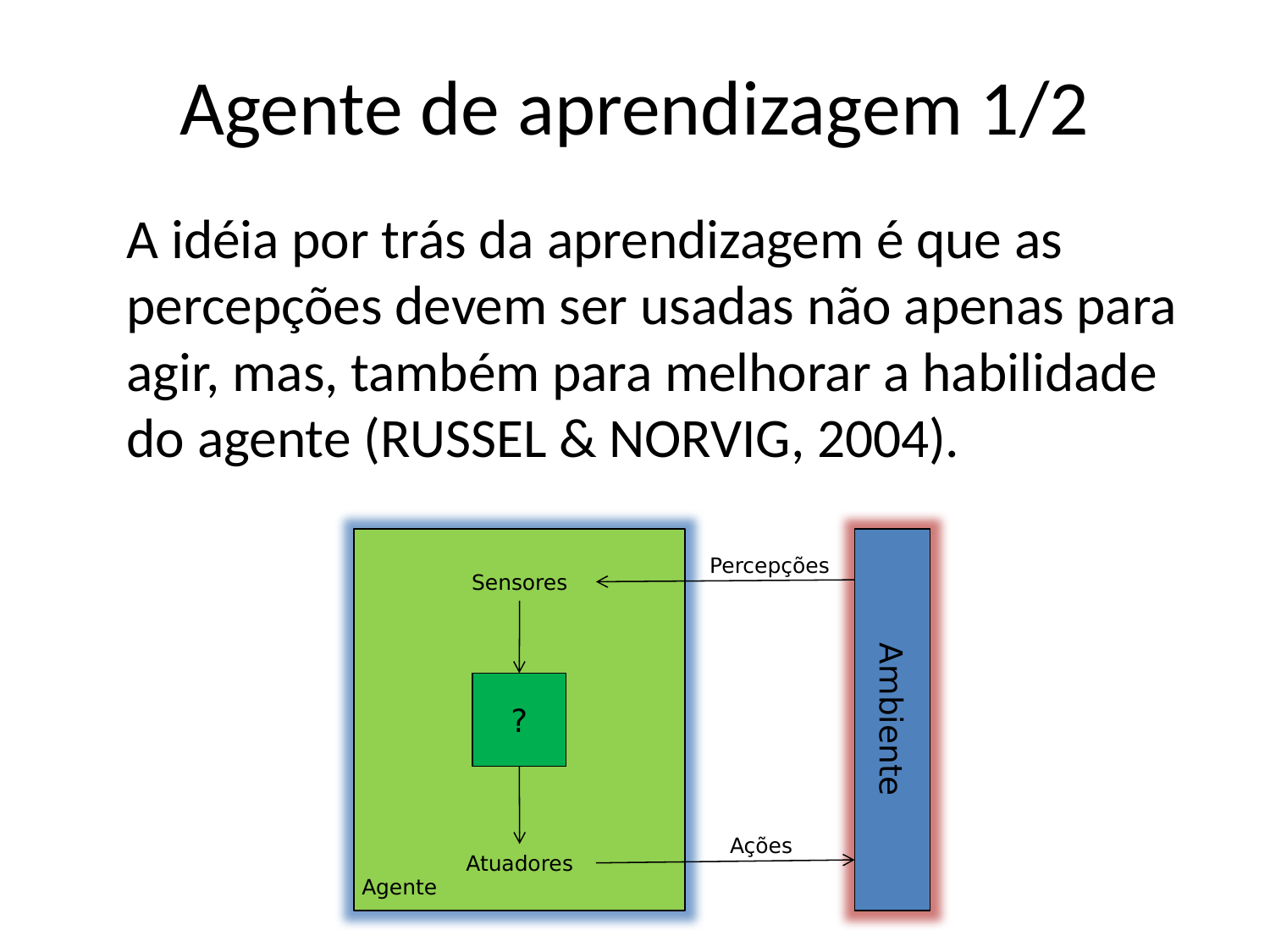

# Agente de aprendizagem 1/2
	A idéia por trás da aprendizagem é que as percepções devem ser usadas não apenas para agir, mas, também para melhorar a habilidade do agente (RUSSEL & NORVIG, 2004).

Ambiente
Percepções
Sensores
?
Ações
Atuadores
Agente